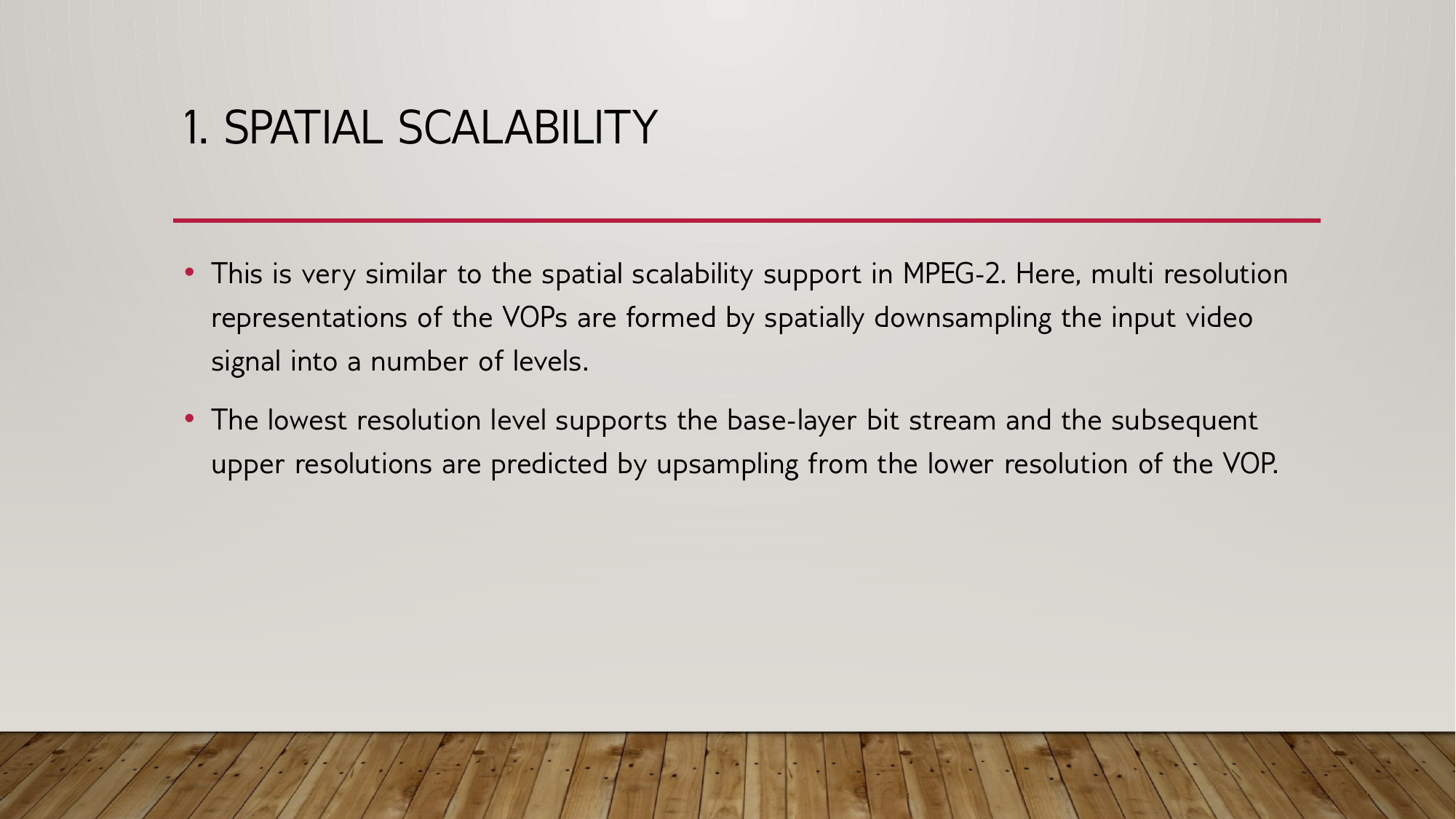

# 1. Spatial scalability
This is very similar to the spatial scalability support in MPEG-2. Here, multi resolution representations of the VOPs are formed by spatially downsampling the input video signal into a number of levels.
The lowest resolution level supports the base-layer bit stream and the subsequent upper resolutions are predicted by upsampling from the lower resolution of the VOP.